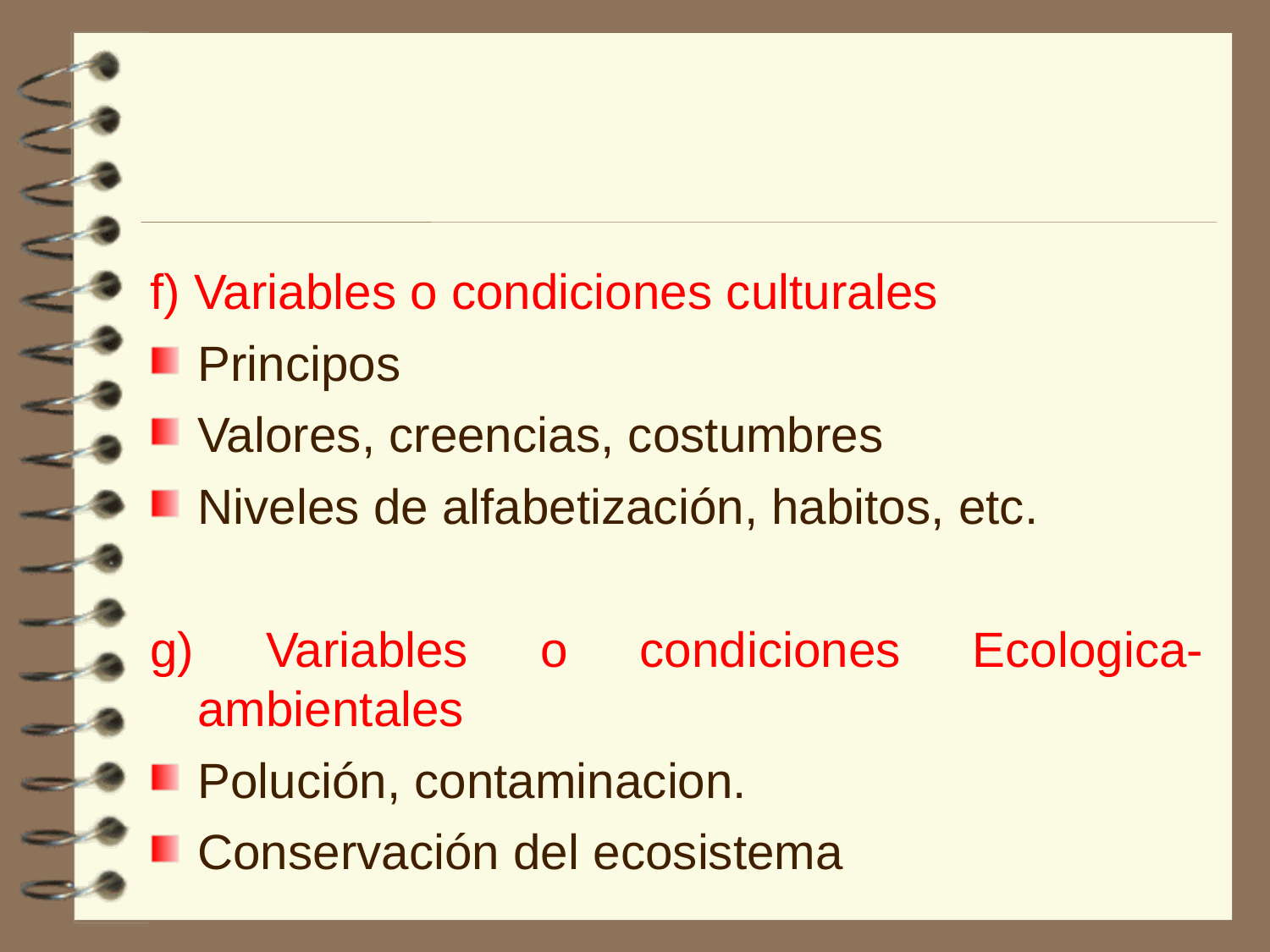

f) Variables o condiciones culturales
Principos
Valores, creencias, costumbres
Niveles de alfabetización, habitos, etc.

g) Variables o condiciones Ecologica- ambientales
Polución, contaminacion.
Conservación del ecosistema